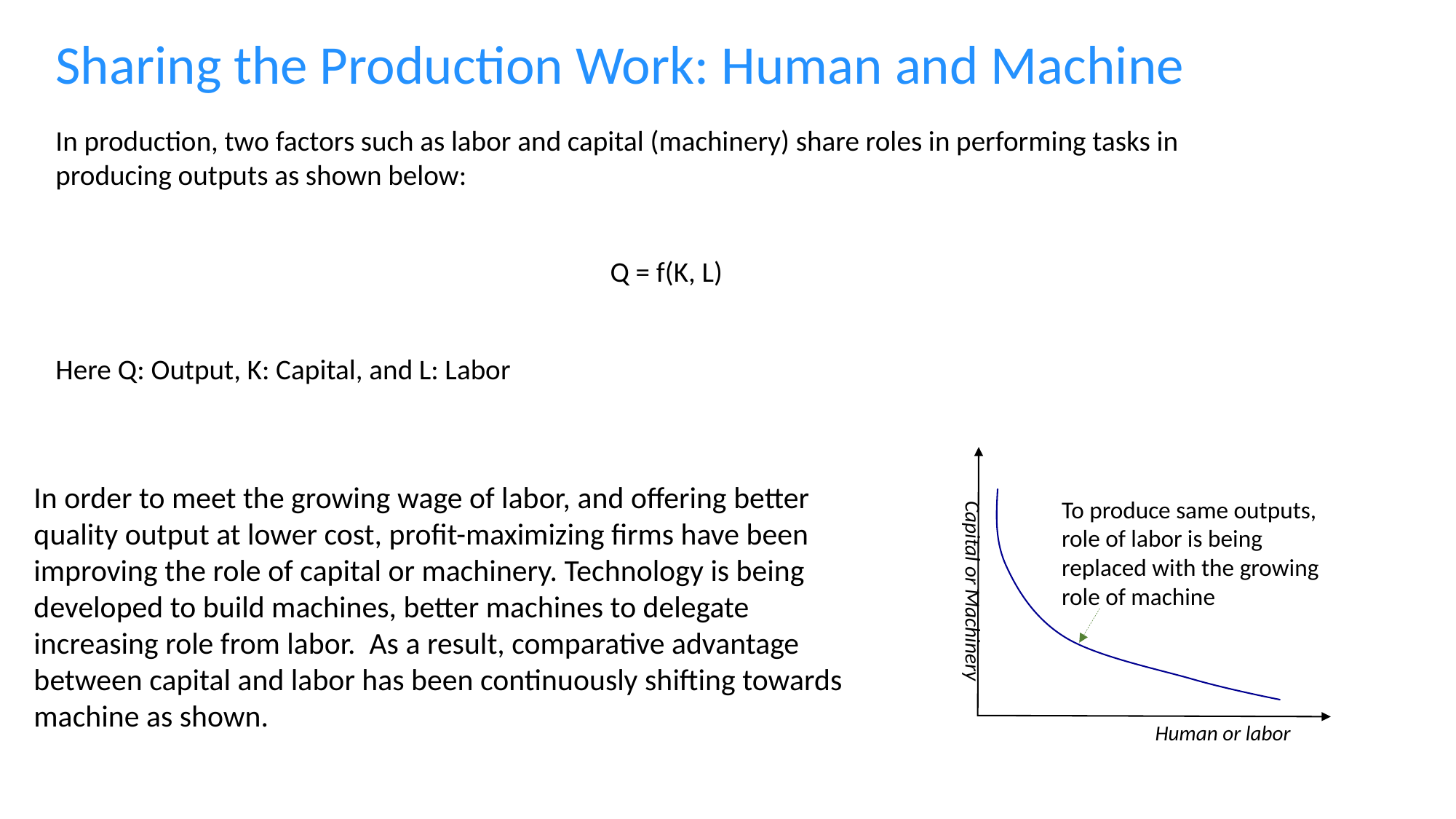

# Sharing the Production Work: Human and Machine
In production, two factors such as labor and capital (machinery) share roles in performing tasks in producing outputs as shown below:

Q = f(K, L)

Here Q: Output, K: Capital, and L: Labor

Capital or Machinery
Human or labor
To produce same outputs, role of labor is being replaced with the growing role of machine
In order to meet the growing wage of labor, and offering better quality output at lower cost, profit-maximizing firms have been improving the role of capital or machinery. Technology is being developed to build machines, better machines to delegate increasing role from labor.  As a result, comparative advantage between capital and labor has been continuously shifting towards machine as shown.